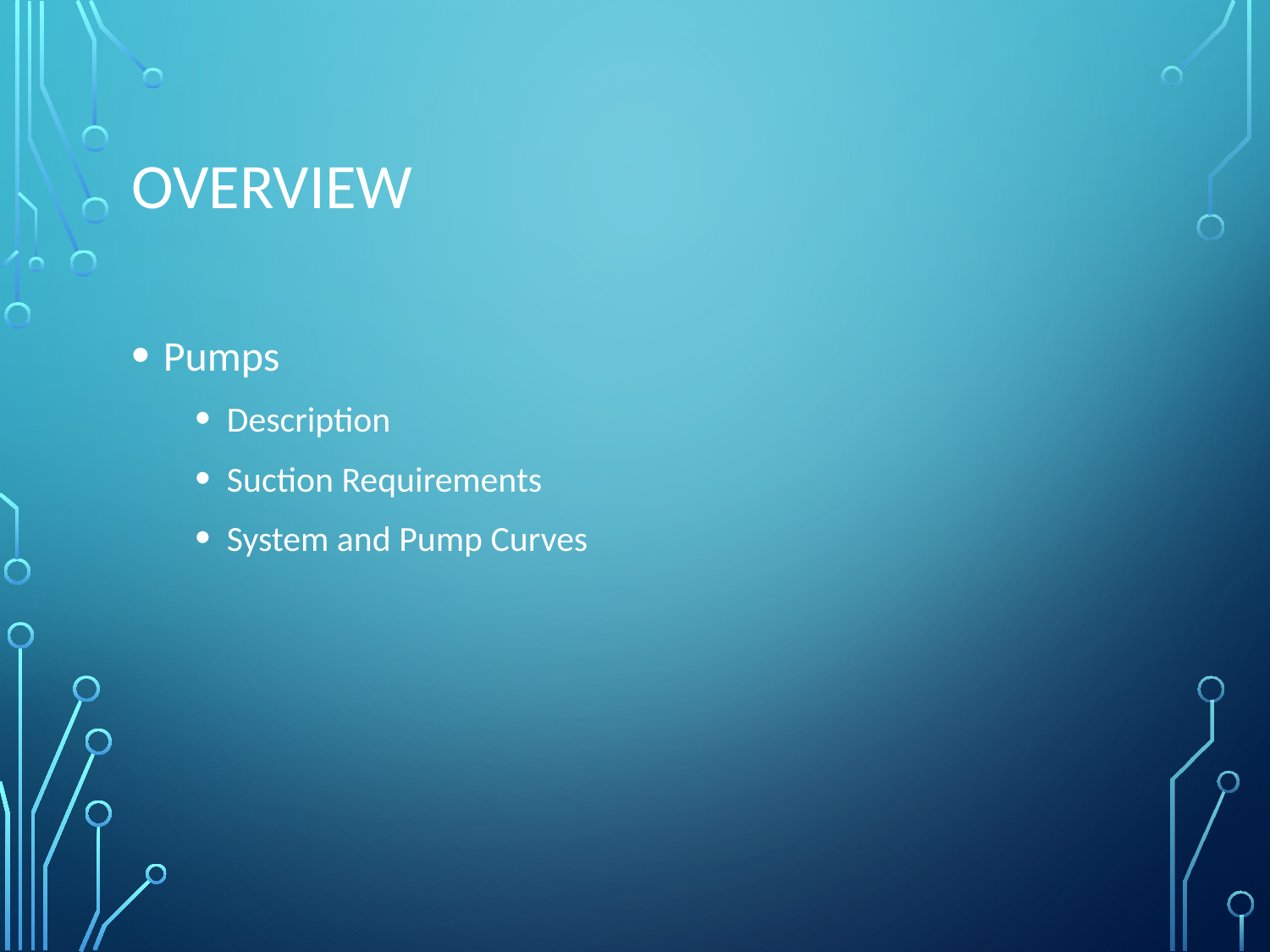

# Overview
Pumps
Description
Suction Requirements
System and Pump Curves